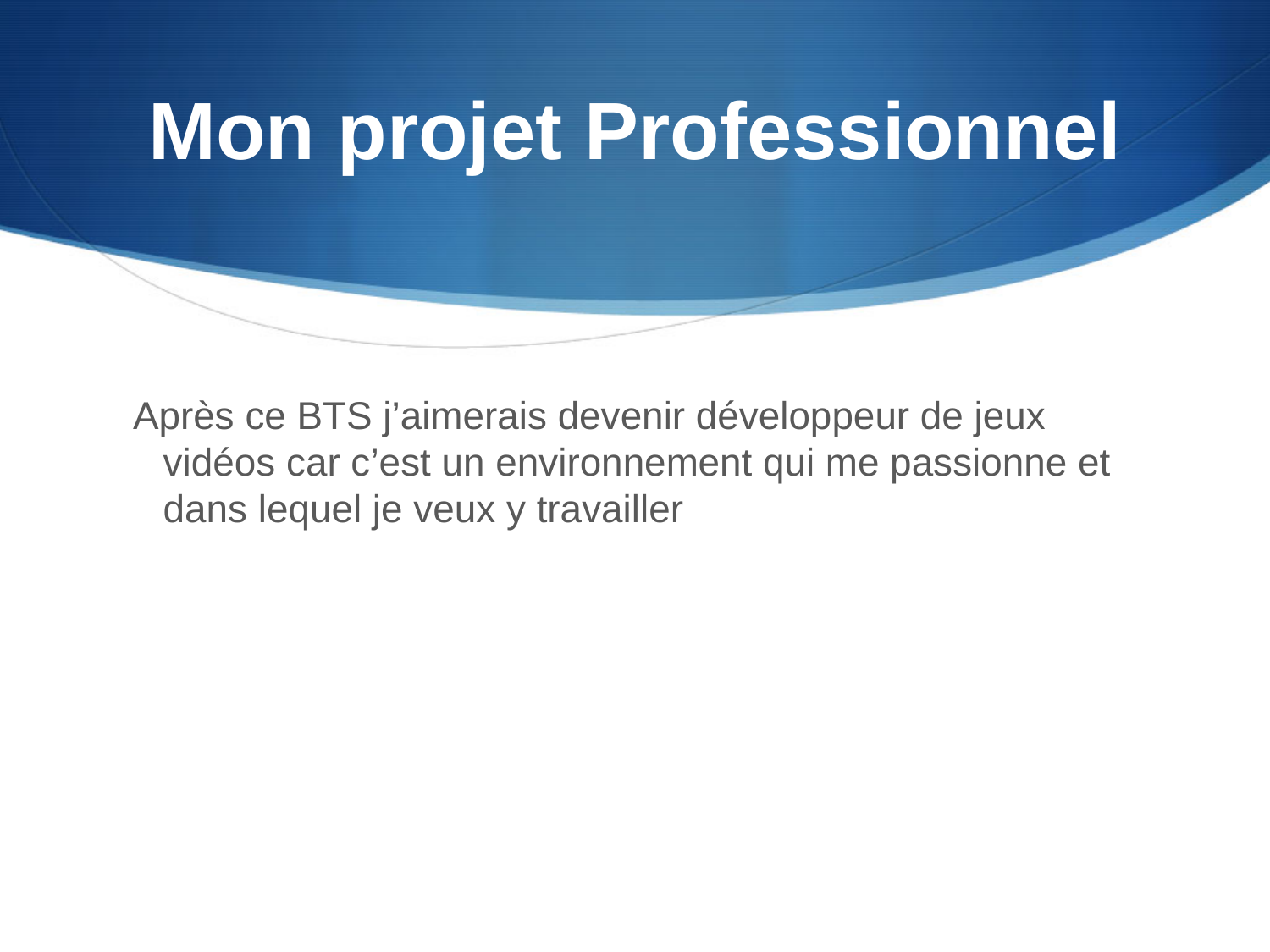

# Mon projet Professionnel
Après ce BTS j’aimerais devenir développeur de jeux vidéos car c’est un environnement qui me passionne et dans lequel je veux y travailler